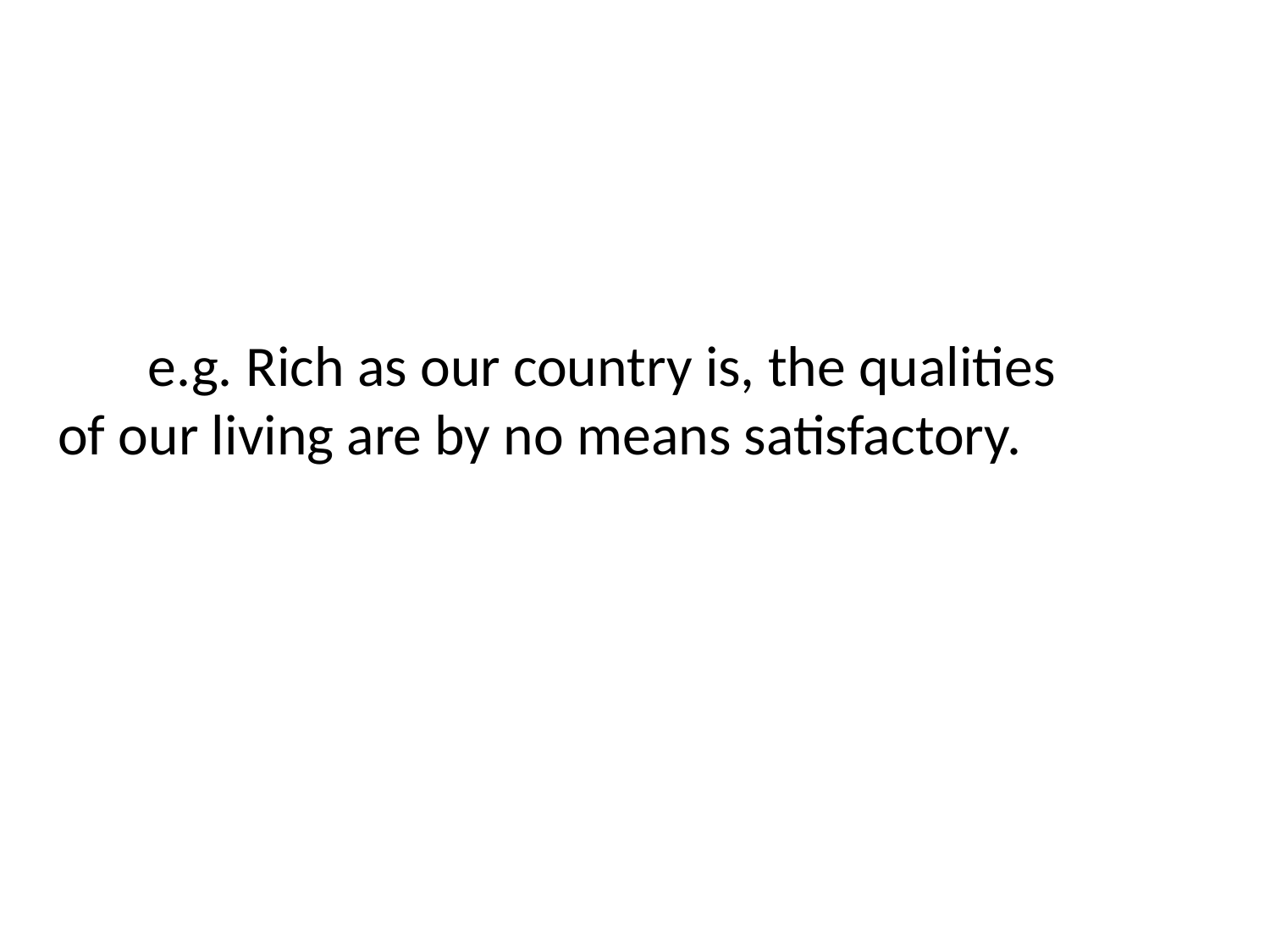

e.g. Rich as our country is, the qualities of our living are by no means satisfactory.